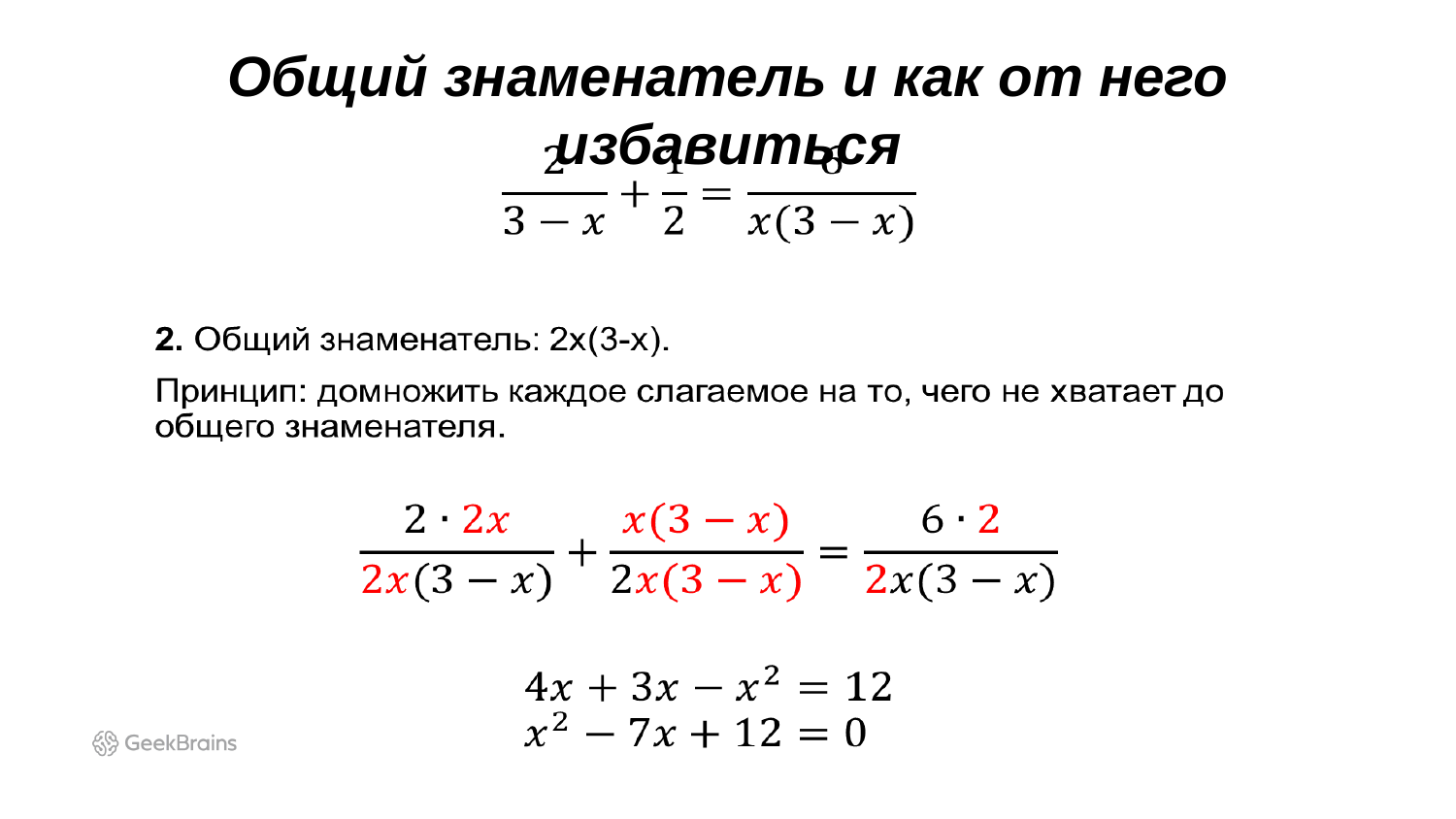

# Общий знаменатель и как от него избавиться

6